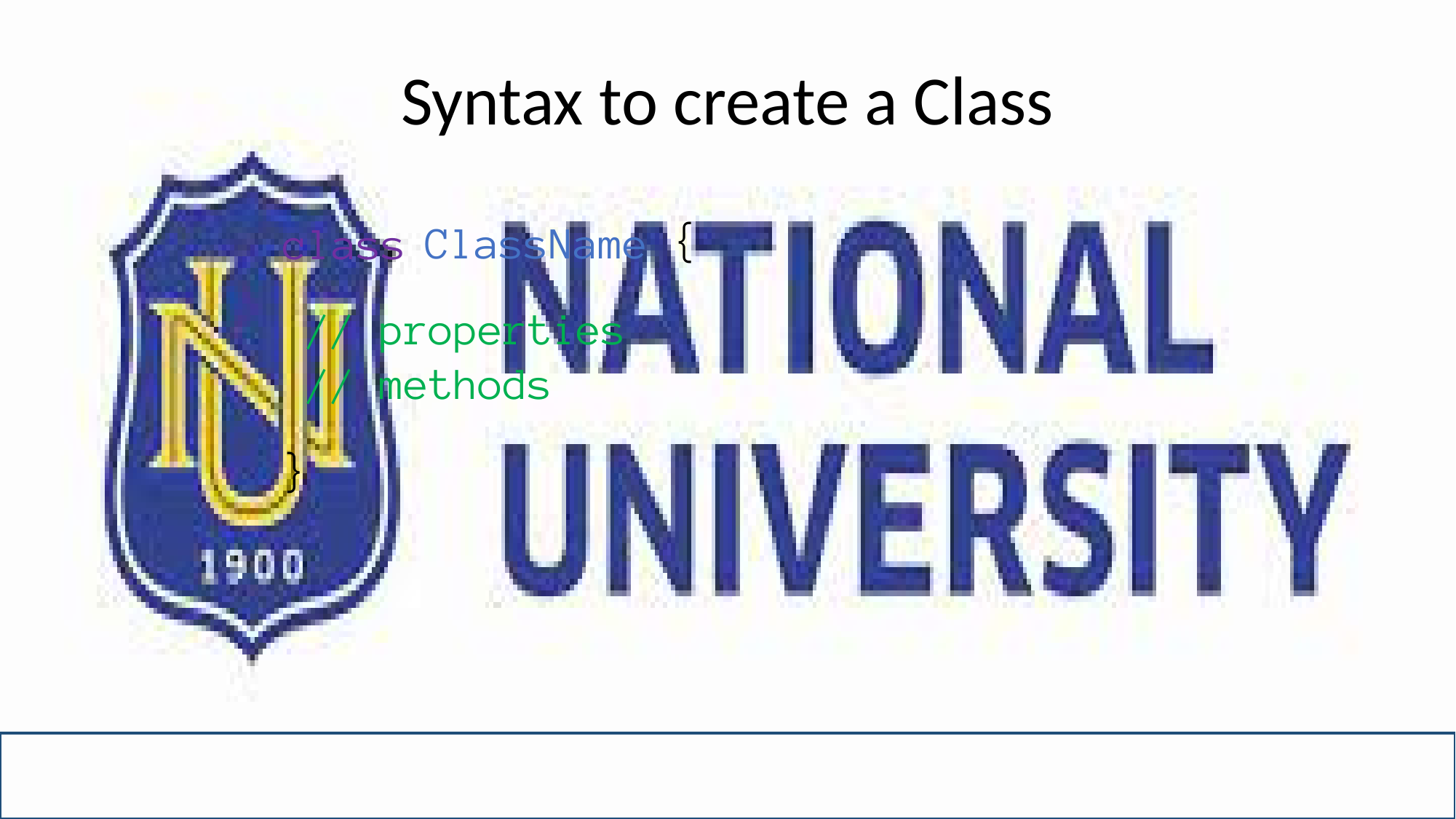

# Syntax to create a Class

{
ClassName
class
// properties
// methods
}